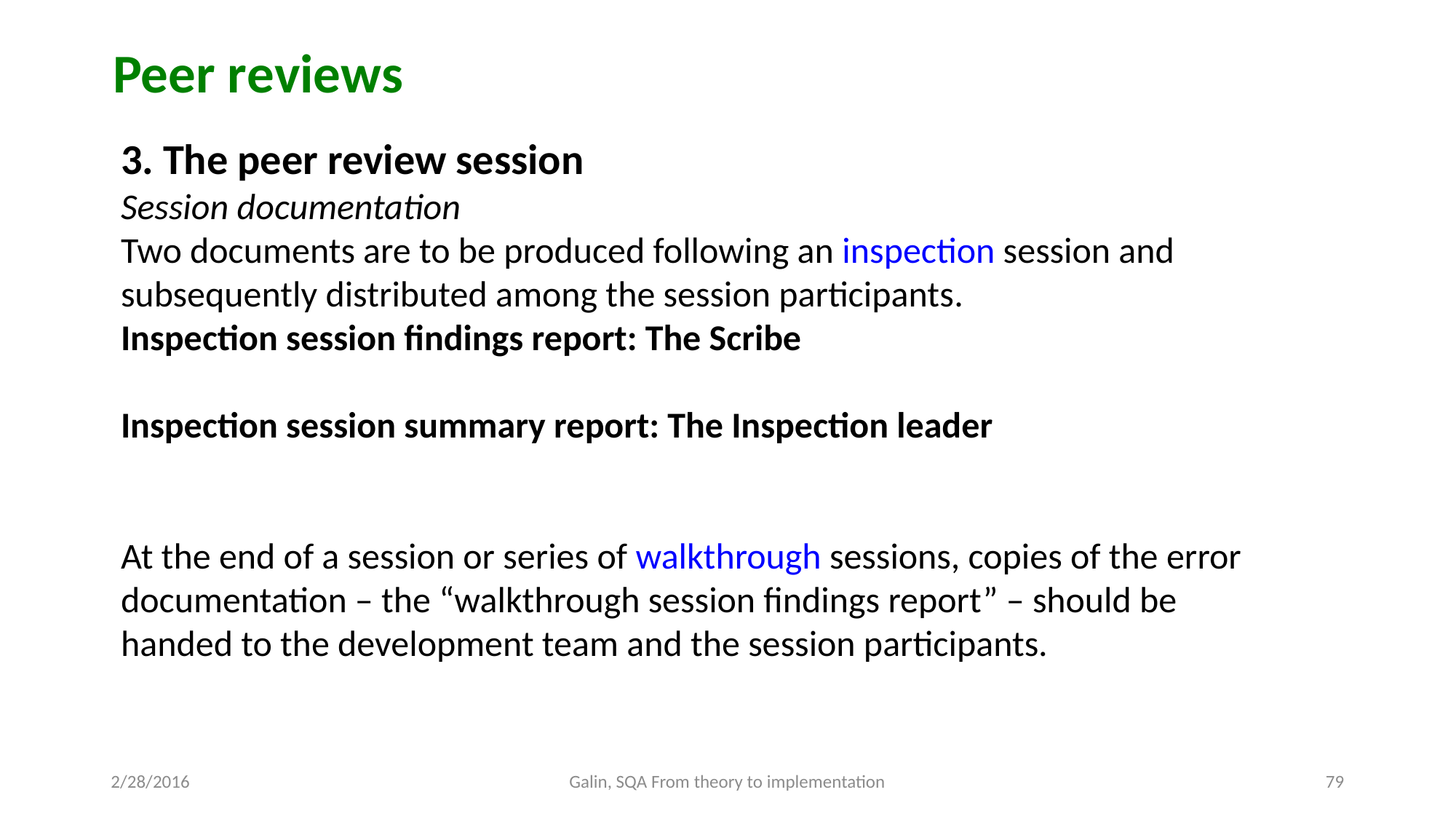

Peer reviews
3. The peer review session
Session documentation
Two documents are to be produced following an inspection session and
subsequently distributed among the session participants.
Inspection session findings report: The Scribe

Inspection session summary report: The Inspection leader

At the end of a session or series of walkthrough sessions, copies of the error
documentation – the “walkthrough session findings report” – should be
handed to the development team and the session participants.

2/28/2016
Galin, SQA From theory to implementation
79